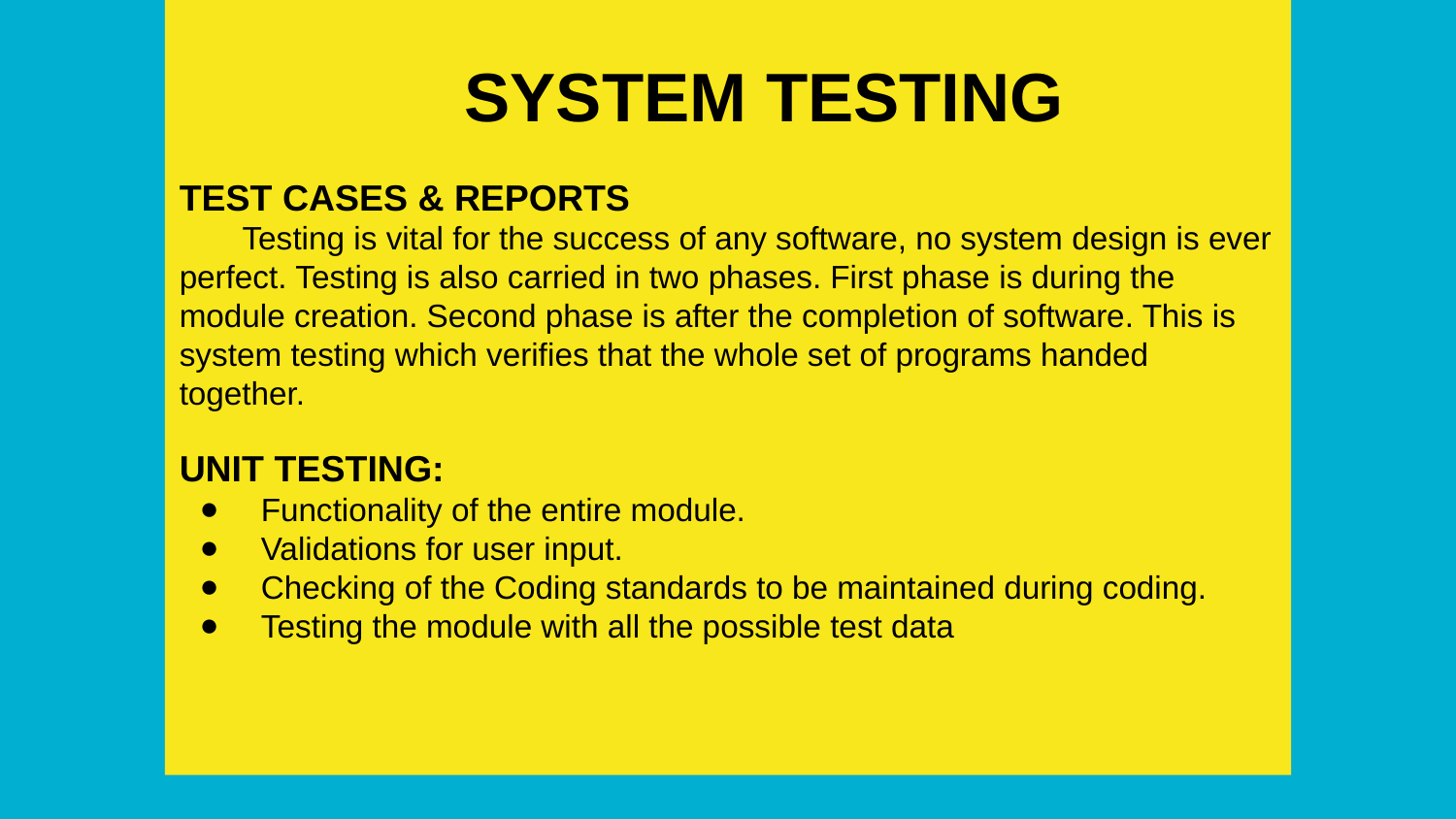

SYSTEM TESTING

TEST CASES & REPORTS
       Testing is vital for the success of any software, no system design is ever perfect. Testing is also carried in two phases. First phase is during the module creation. Second phase is after the completion of software. This is system testing which verifies that the whole set of programs handed together.

UNIT TESTING:
 Functionality of the entire module.
 Validations for user input.
 Checking of the Coding standards to be maintained during coding.
 Testing the module with all the possible test data